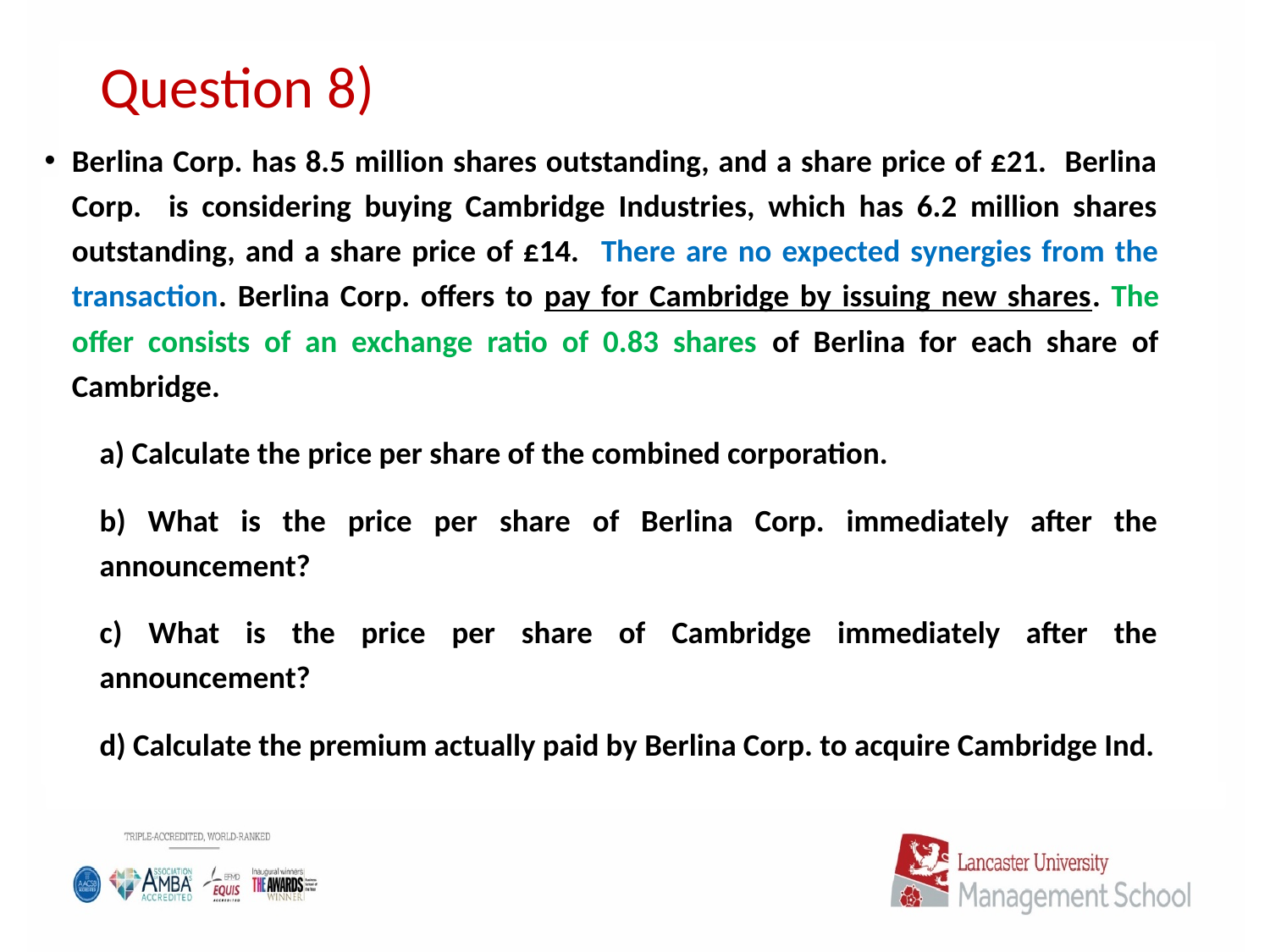

# Question 8)
Berlina Corp. has 8.5 million shares outstanding, and a share price of £21.  Berlina Corp.  is considering buying Cambridge Industries, which has 6.2 million shares outstanding, and a share price of £14.  There are no expected synergies from the transaction. Berlina Corp. offers to pay for Cambridge by issuing new shares. The offer consists of an exchange ratio of 0.83 shares of Berlina for each share of Cambridge.
a) Calculate the price per share of the combined corporation.
b) What is the price per share of Berlina Corp. immediately after the announcement?
c) What is the price per share of Cambridge immediately after the announcement?
d) Calculate the premium actually paid by Berlina Corp. to acquire Cambridge Ind.